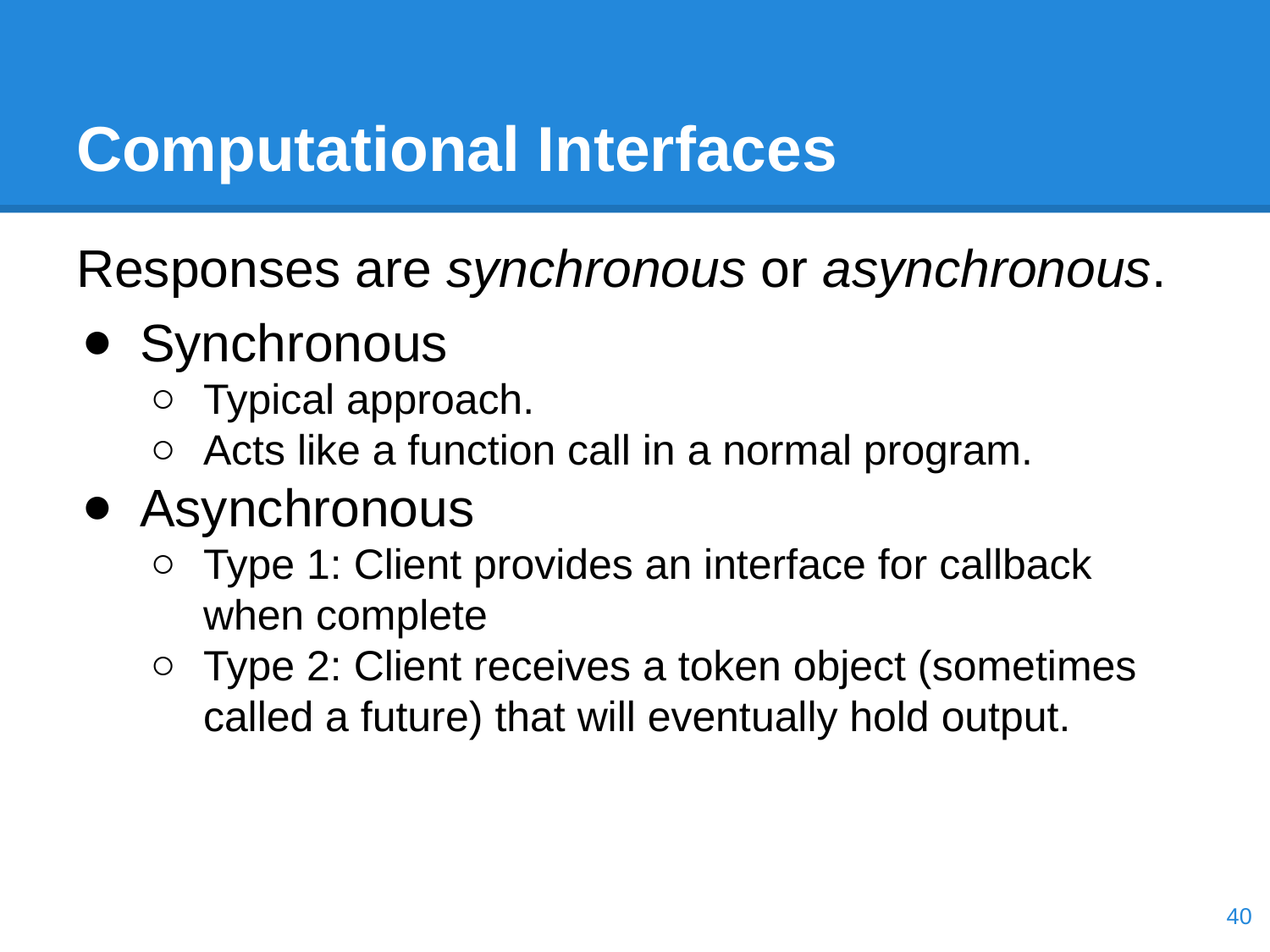

# Computational Interfaces
Responses are synchronous or asynchronous.
Synchronous
Typical approach.
Acts like a function call in a normal program.
Asynchronous
Type 1: Client provides an interface for callback when complete
Type 2: Client receives a token object (sometimes called a future) that will eventually hold output.
40